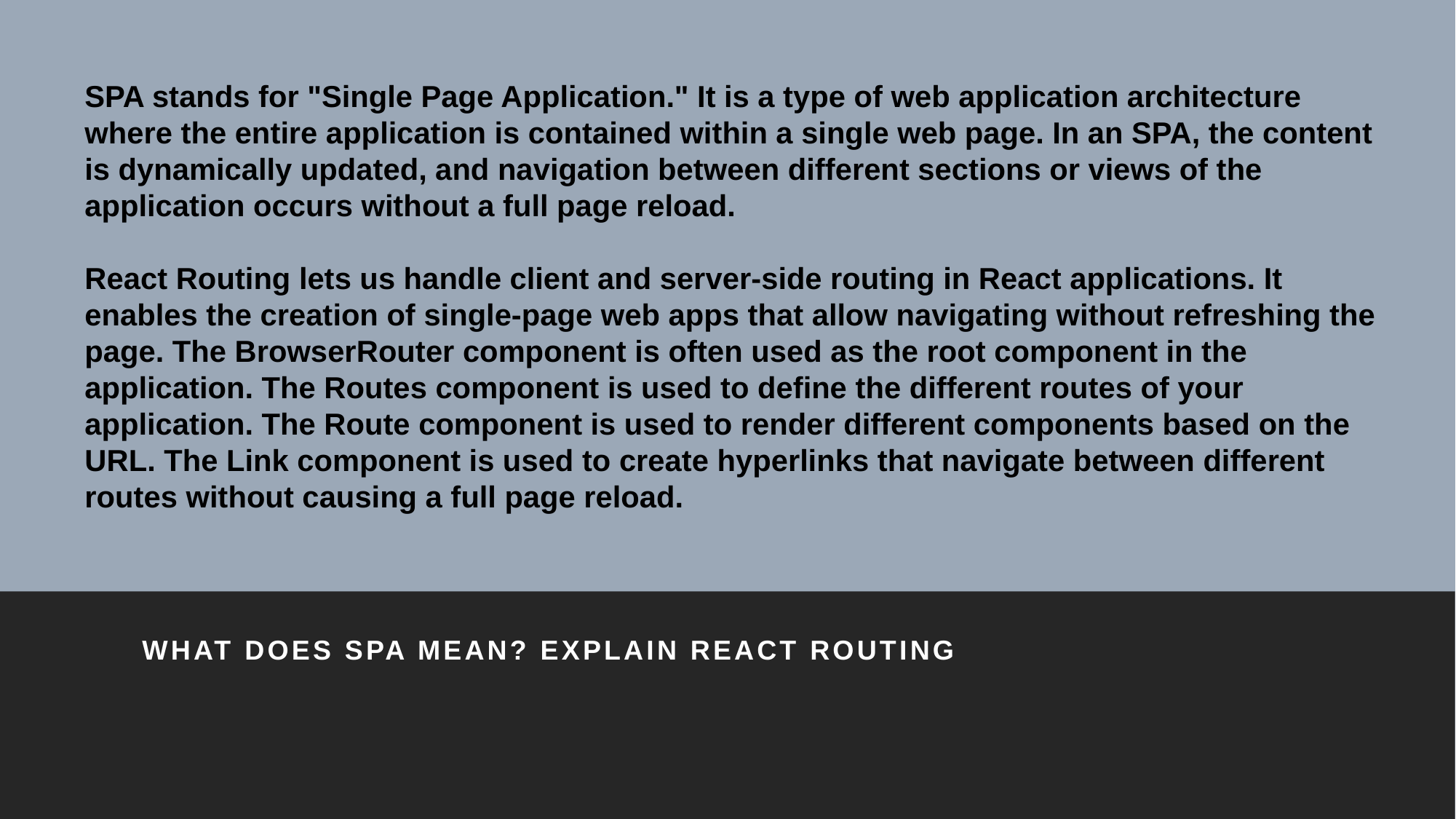

SPA stands for "Single Page Application." It is a type of web application architecture where the entire application is contained within a single web page. In an SPA, the content is dynamically updated, and navigation between different sections or views of the application occurs without a full page reload.

React Routing lets us handle client and server-side routing in React applications. It enables the creation of single-page web apps that allow navigating without refreshing the page. The BrowserRouter component is often used as the root component in the application. The Routes component is used to define the different routes of your application. The Route component is used to render different components based on the URL. The Link component is used to create hyperlinks that navigate between different routes without causing a full page reload.
#

What does SPA mean? Explain React Routing